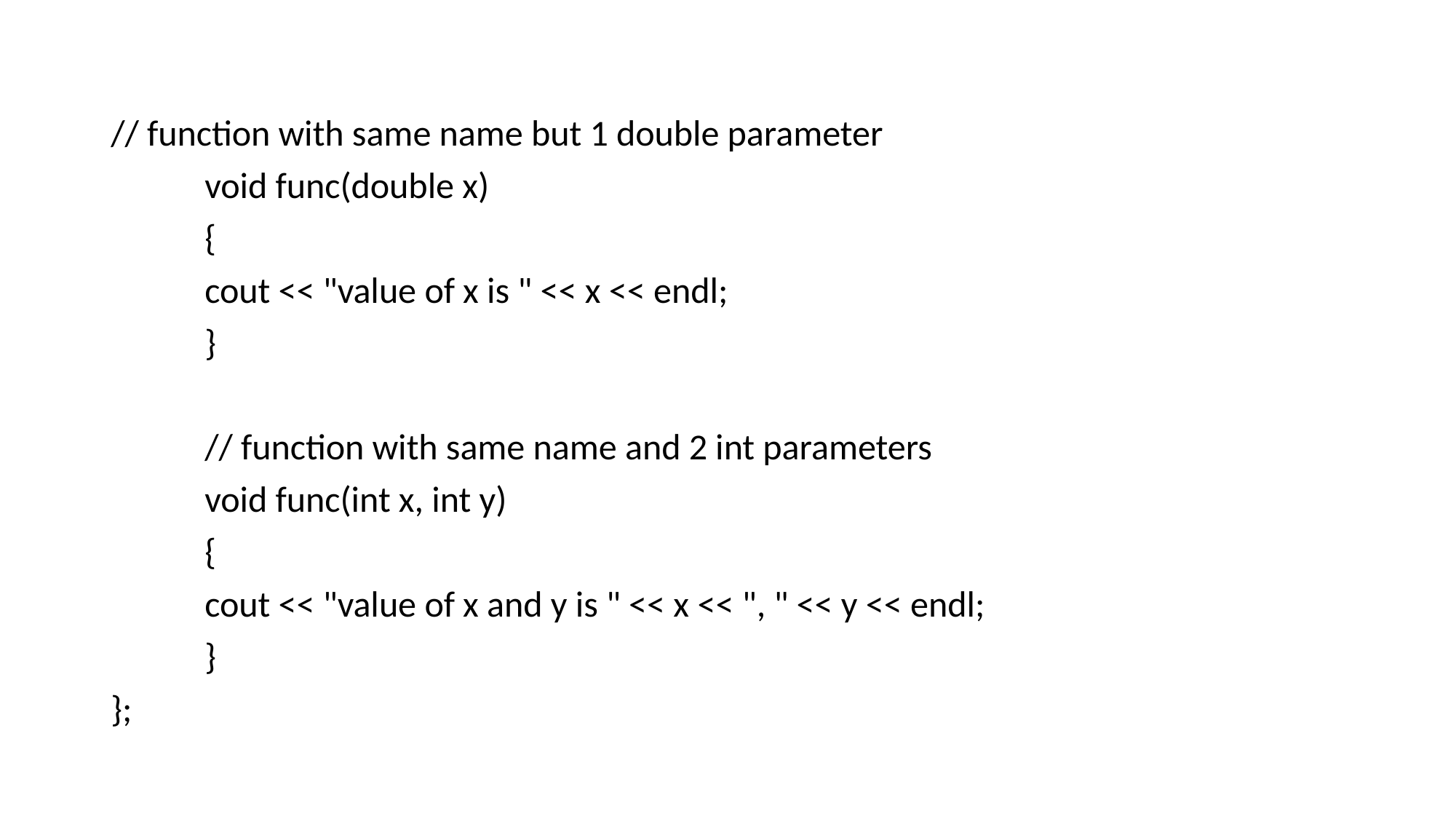

#
// function with same name but 1 double parameter
	void func(double x)
	{
		cout << "value of x is " << x << endl;
	}

	// function with same name and 2 int parameters
	void func(int x, int y)
	{
		cout << "value of x and y is " << x << ", " << y << endl;
	}
};